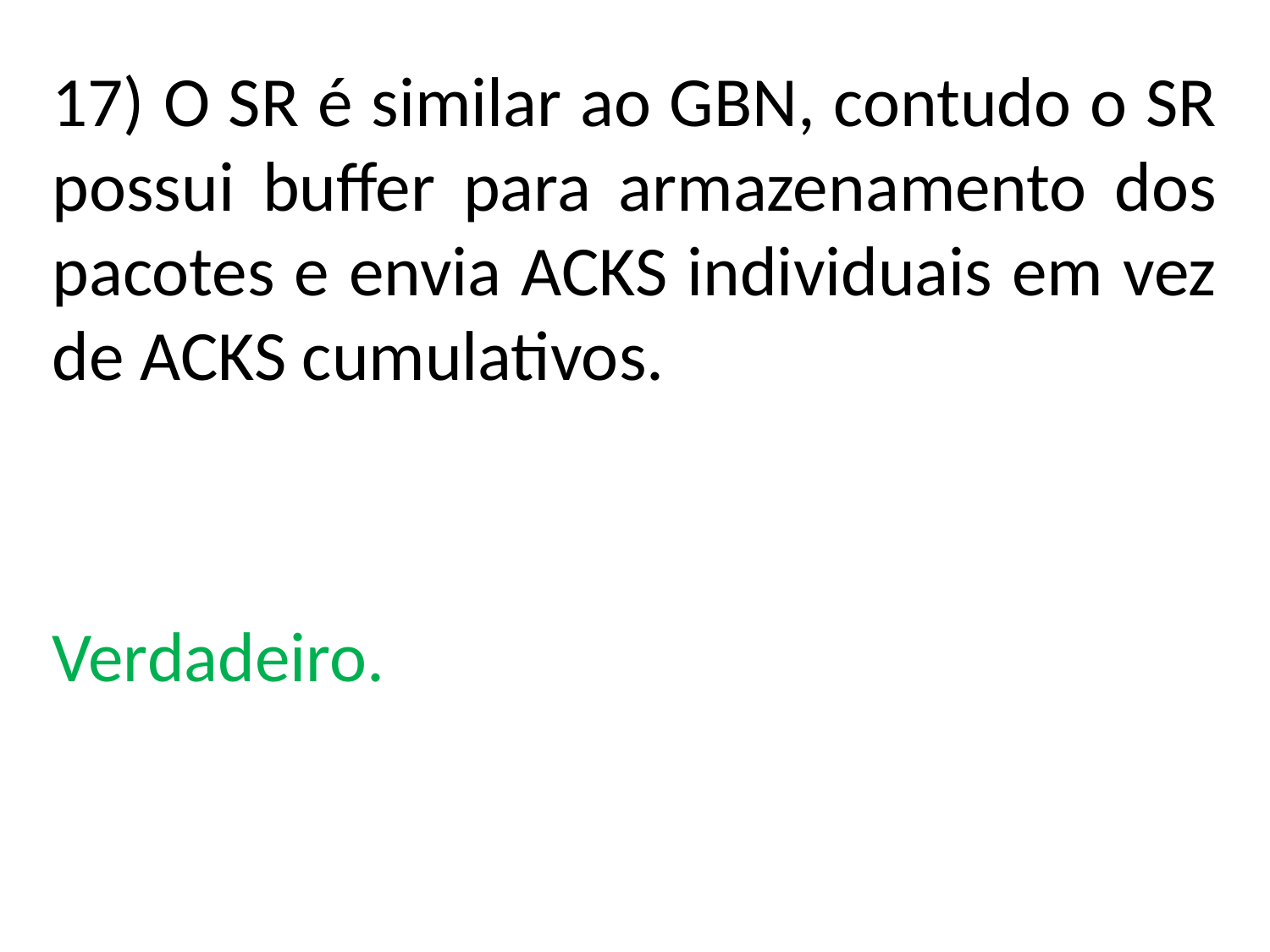

17) O SR é similar ao GBN, contudo o SR possui buffer para armazenamento dos pacotes e envia ACKS individuais em vez de ACKS cumulativos.
Verdadeiro.